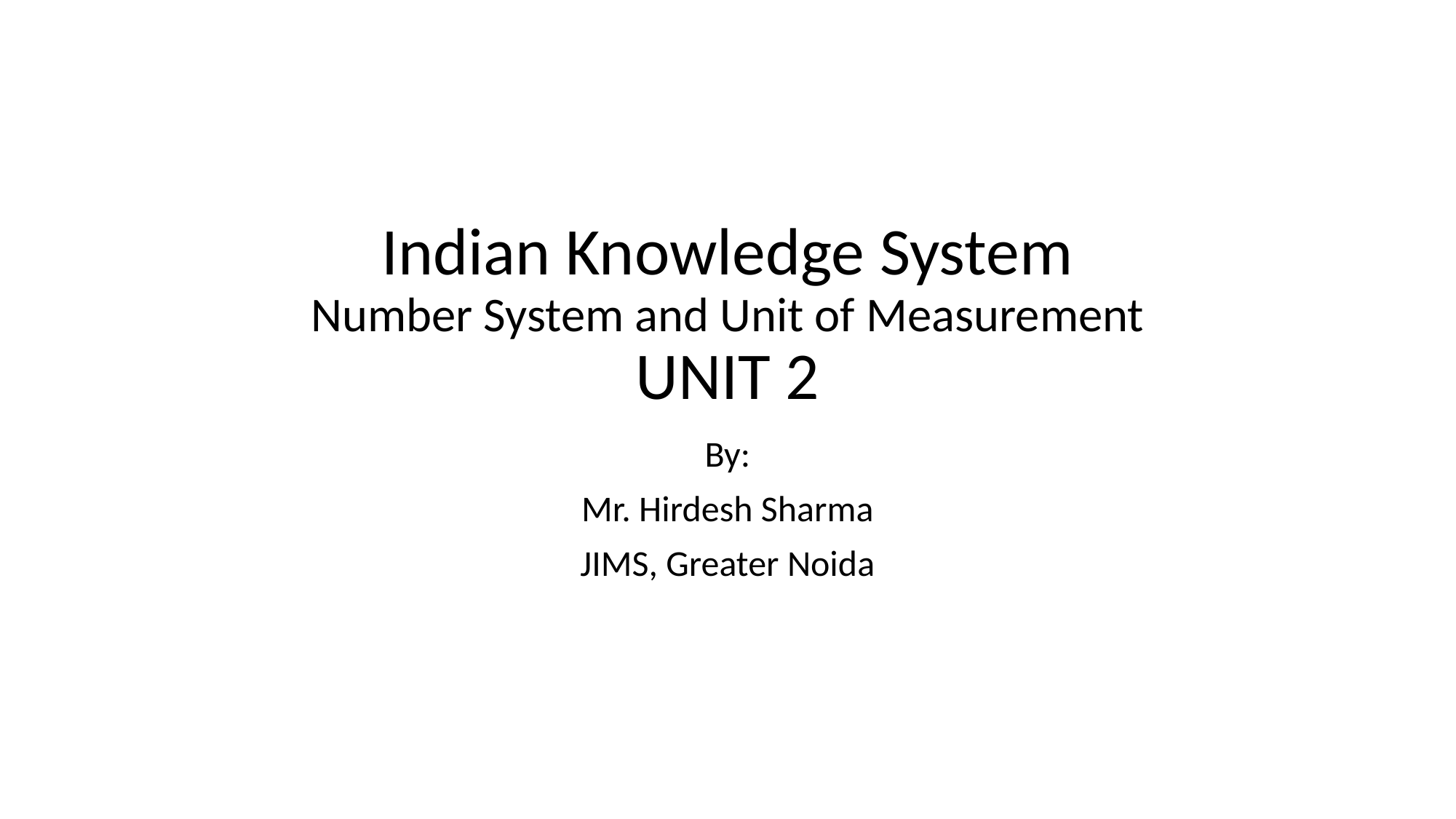

# Indian Knowledge System Number System and Unit of Measurement UNIT 2
By:
Mr. Hirdesh Sharma
JIMS, Greater Noida